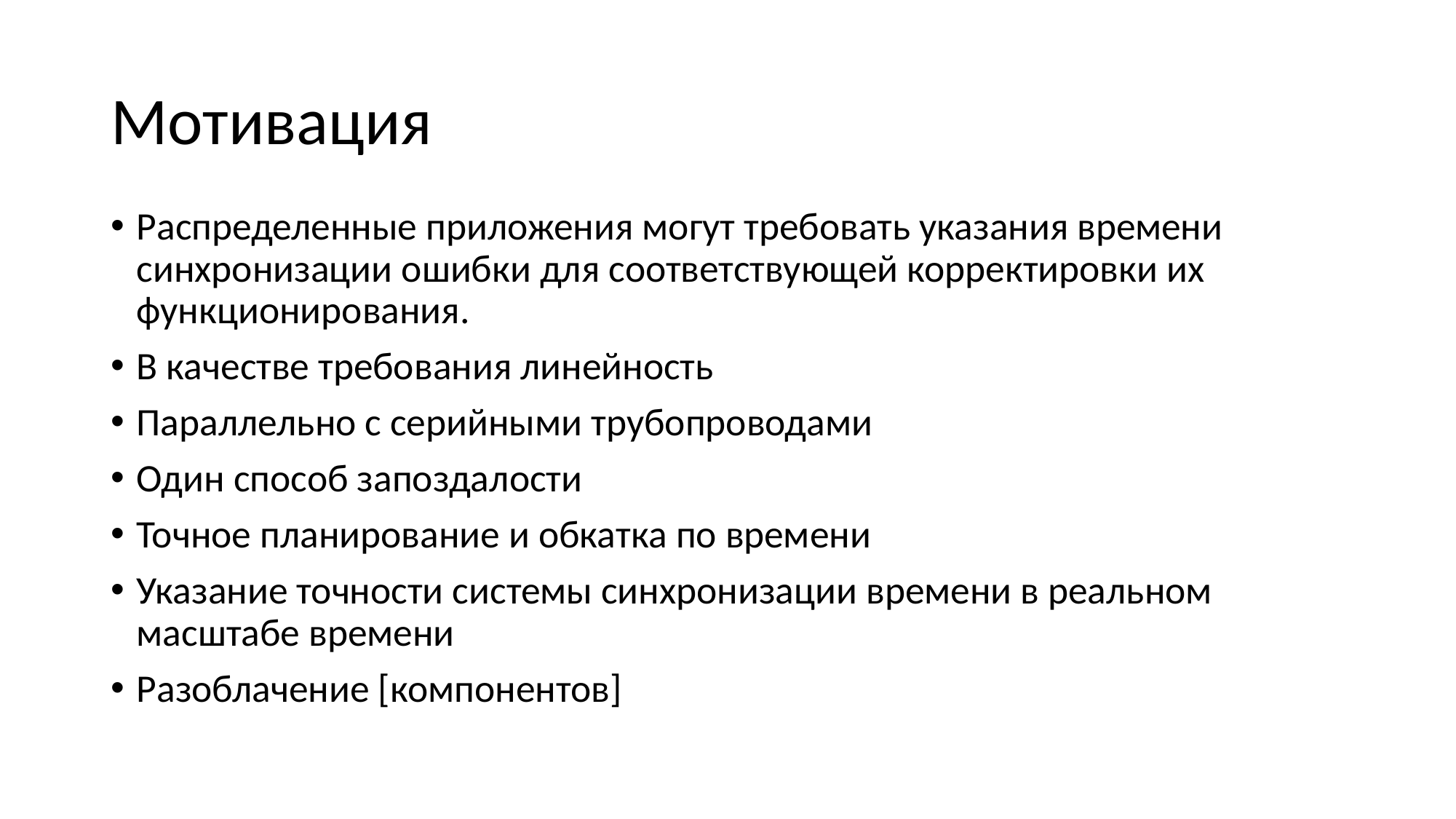

# Мотивация
Распределенные приложения могут требовать указания времени синхронизации ошибки для соответствующей корректировки их функционирования.
В качестве требования линейность
Параллельно с серийными трубопроводами
Один способ запоздалости
Точное планирование и обкатка по времени
Указание точности системы синхронизации времени в реальном масштабе времени
Разоблачение [компонентов]